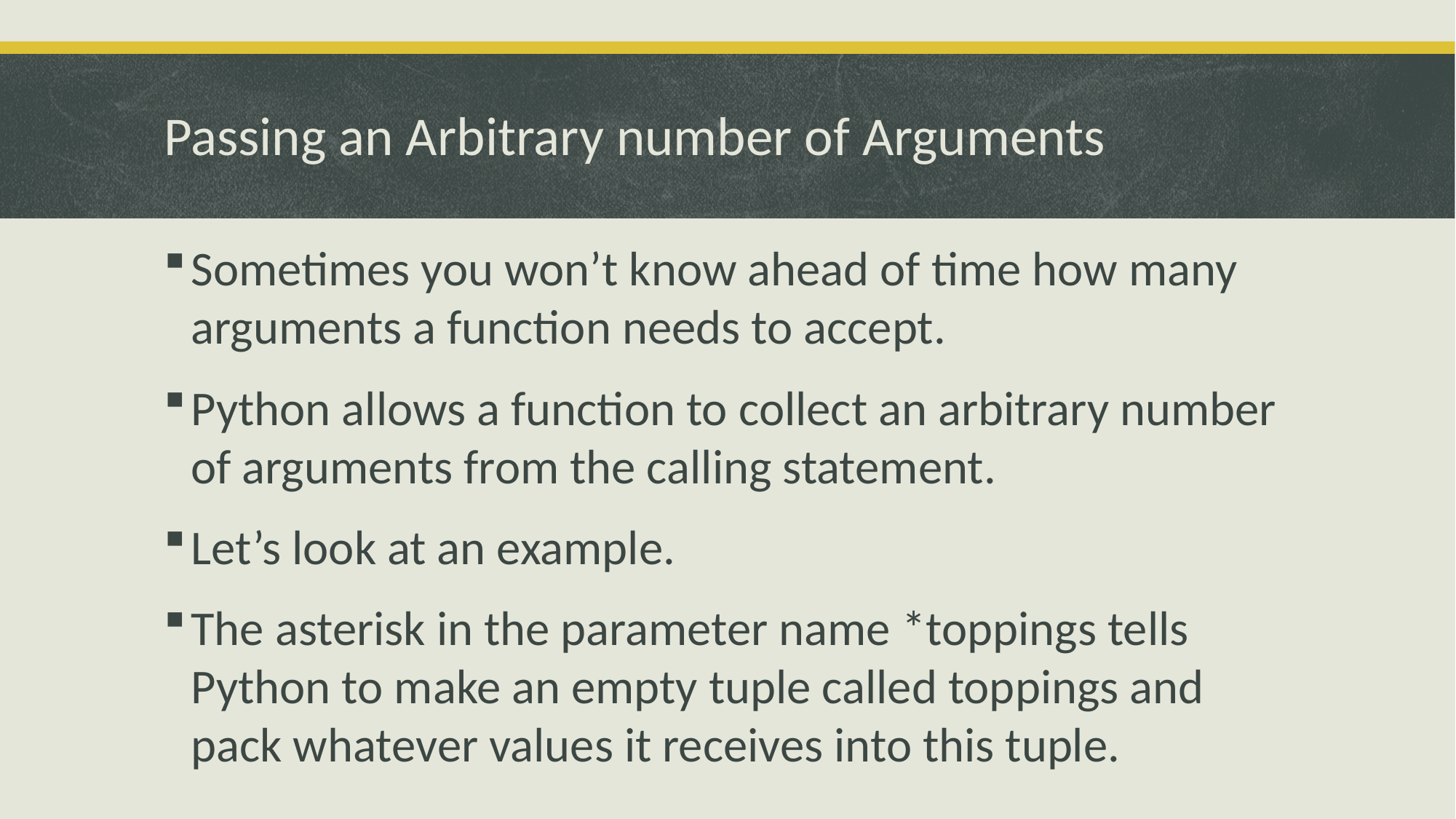

# Passing an Arbitrary number of Arguments
Sometimes you won’t know ahead of time how many arguments a function needs to accept.
Python allows a function to collect an arbitrary number of arguments from the calling statement.
Let’s look at an example.
The asterisk in the parameter name *toppings tells Python to make an empty tuple called toppings and pack whatever values it receives into this tuple.